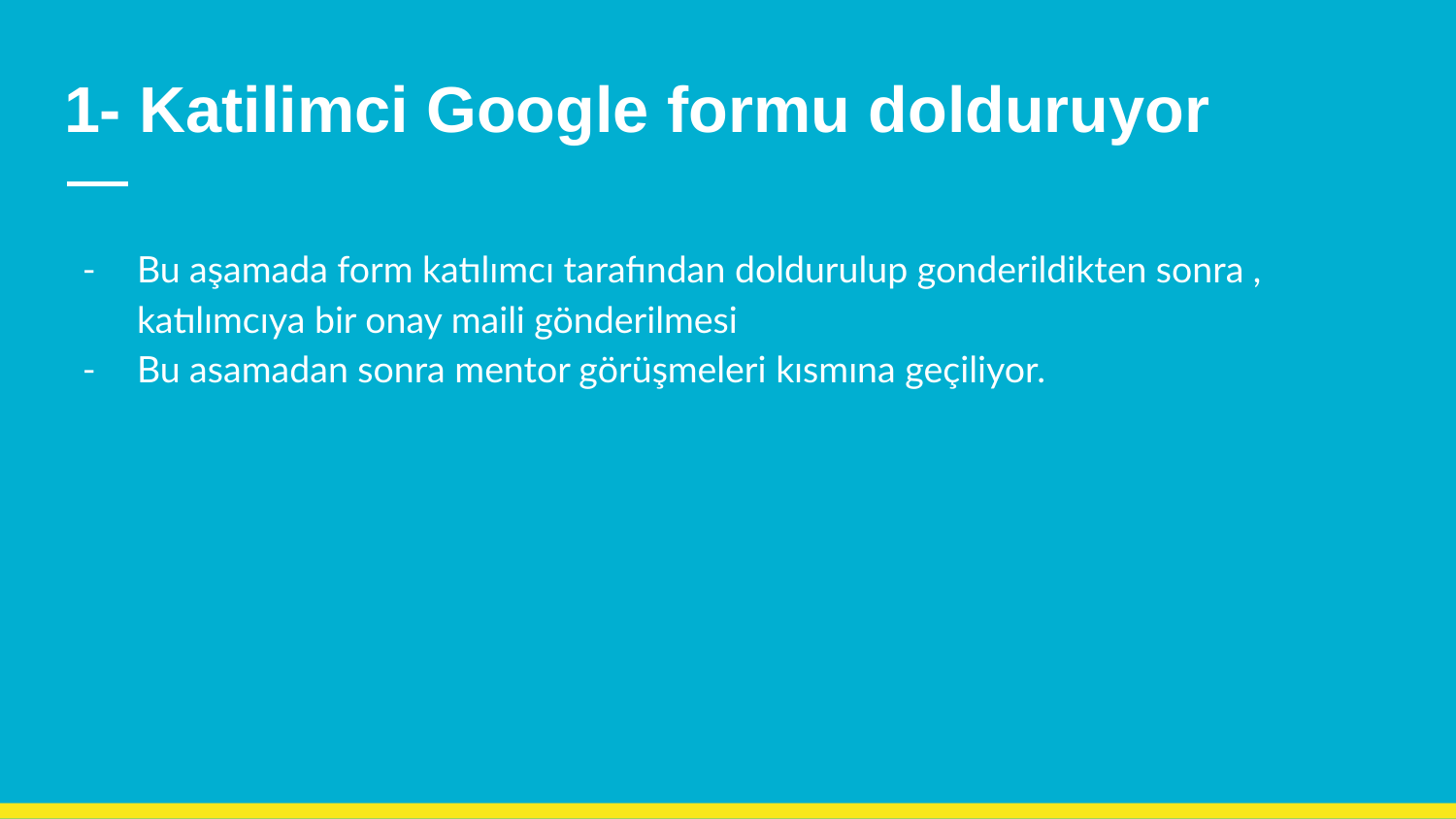

# 1- Katilimci Google formu dolduruyor
Bu aşamada form katılımcı tarafından doldurulup gonderildikten sonra , katılımcıya bir onay maili gönderilmesi
Bu asamadan sonra mentor görüşmeleri kısmına geçiliyor.